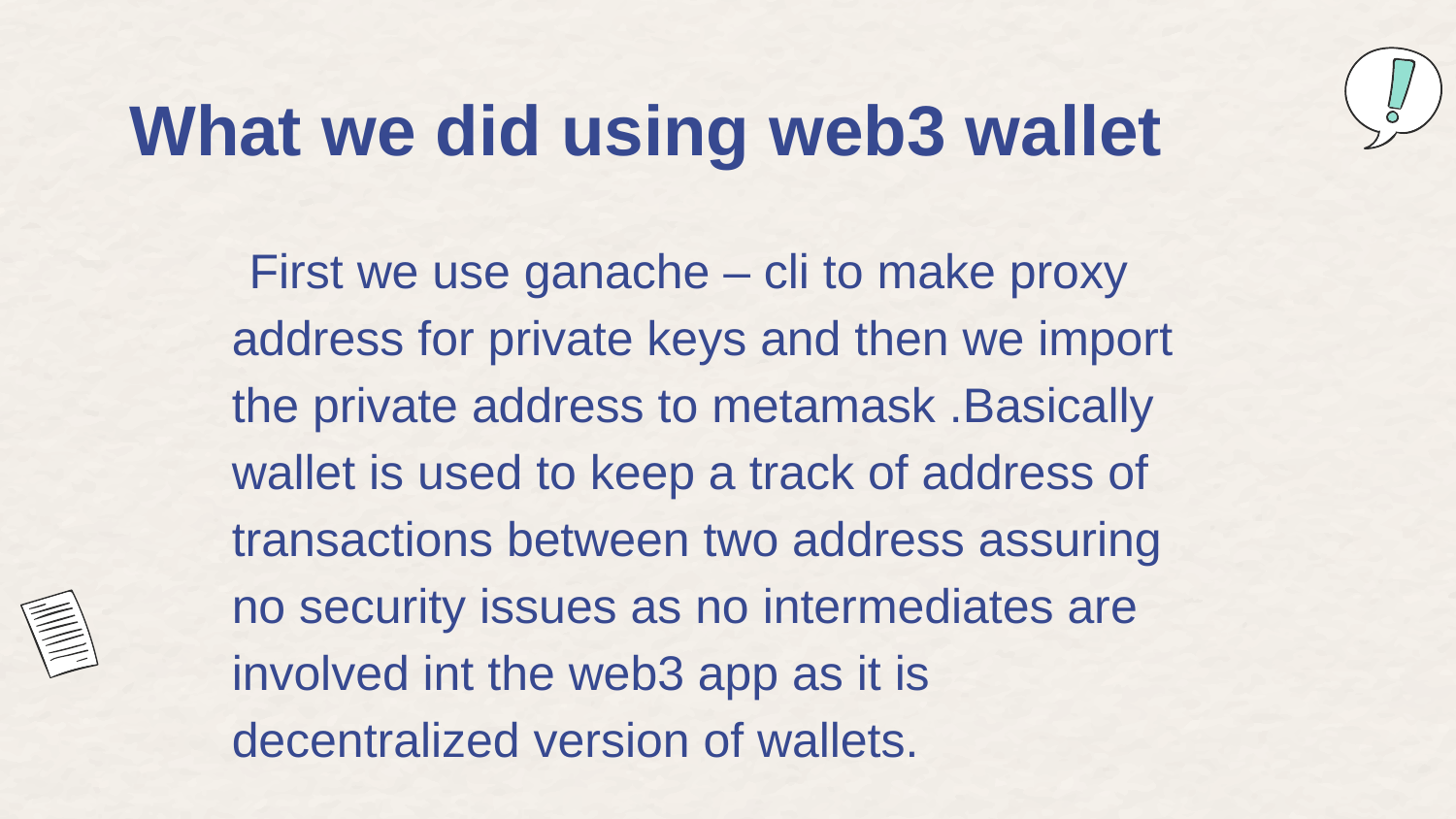

# What we did using web3 wallet
     First we use ganache – cli to make proxy address for private keys and then we import the private address to metamask .Basically wallet is used to keep a track of address of transactions between two address assuring no security issues as no intermediates are involved int the web3 app as it is decentralized version of wallets.